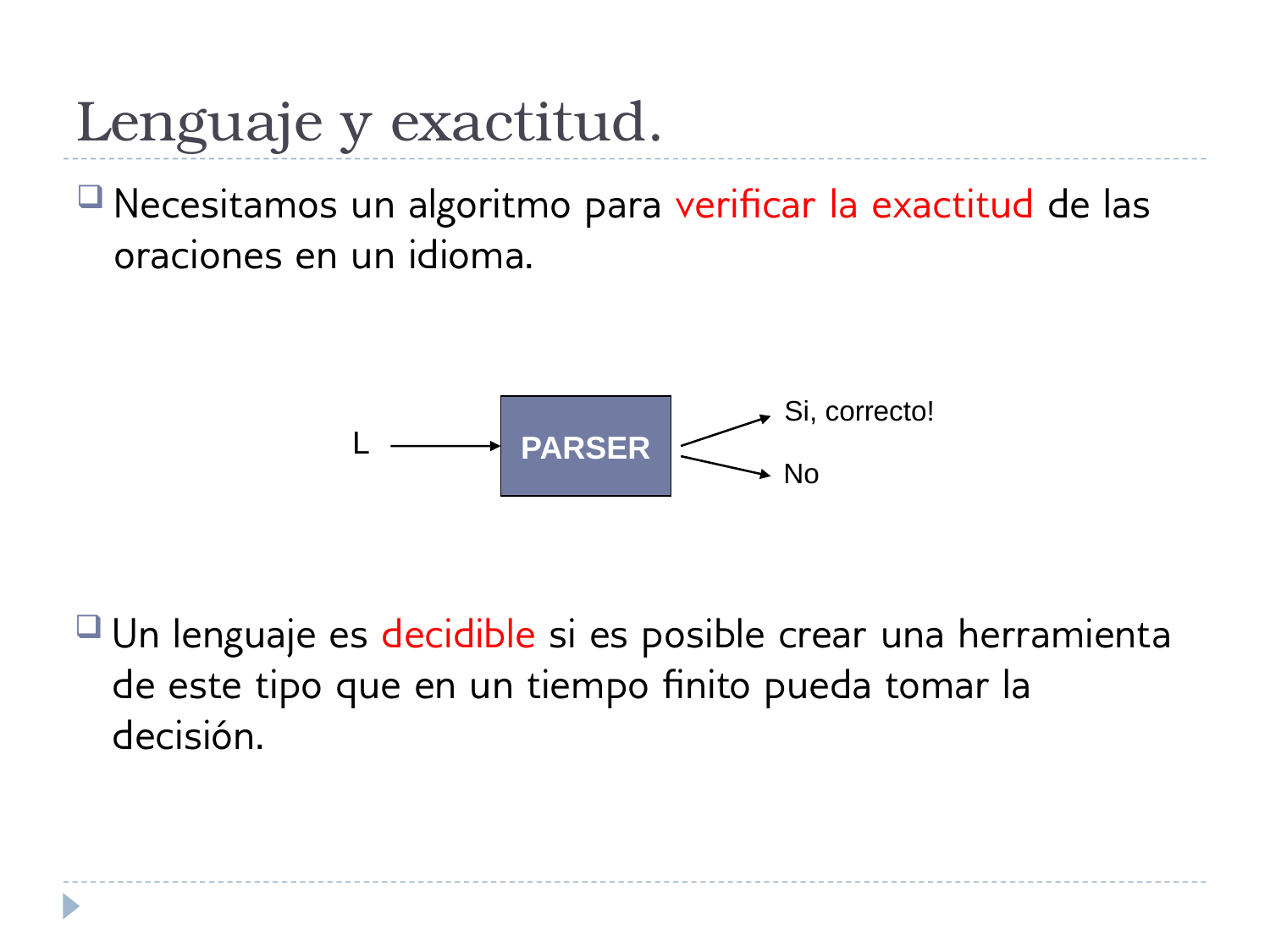

Lenguaje y exactitud.
Necesitamos un algoritmo para verificar la exactitud de las oraciones en un idioma.
Si, correcto!
PARSER
L

No

Un lenguaje es decidible si es posible crear una herramienta de este tipo que en un tiempo finito pueda tomar la decisión.